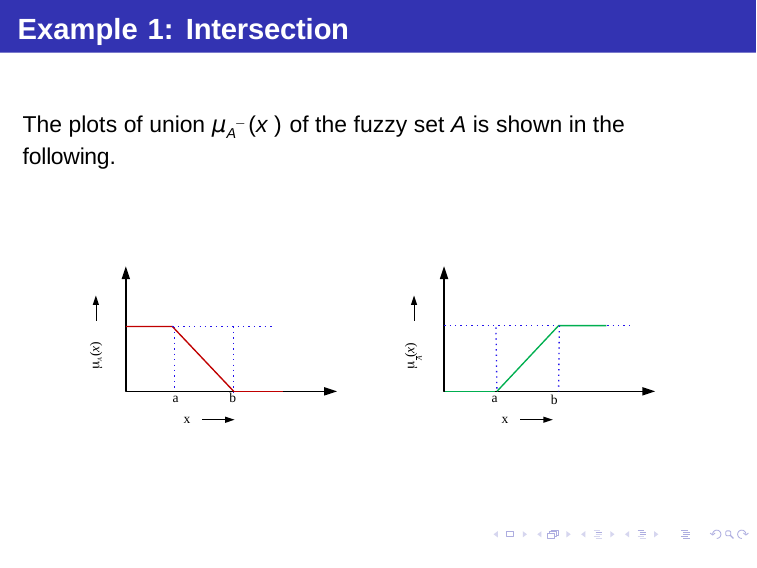

# Example 1: Intersection
The plots of union µA¯ (x ) of the fuzzy set A is shown in the following.

μ (x)
A
μA (x)

a
b
a
b
x
x

Debasis Samanta (IIT Kharagpur)
Soft Computing Applications
07.01.2015
61 / 69